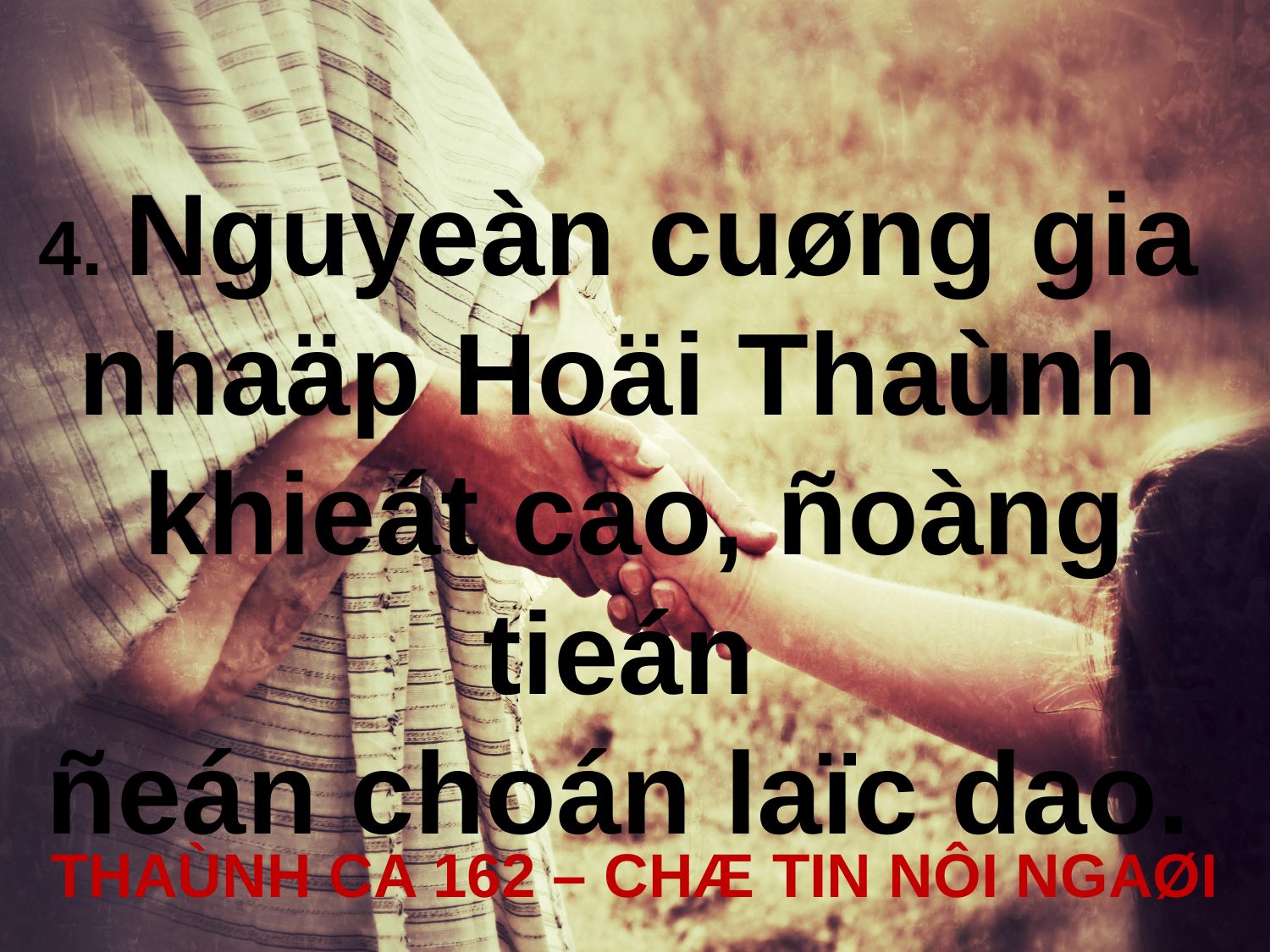

4. Nguyeàn cuøng gia
nhaäp Hoäi Thaùnh
khieát cao, ñoàng tieán
ñeán choán laïc dao.
THAÙNH CA 162 – CHÆ TIN NÔI NGAØI